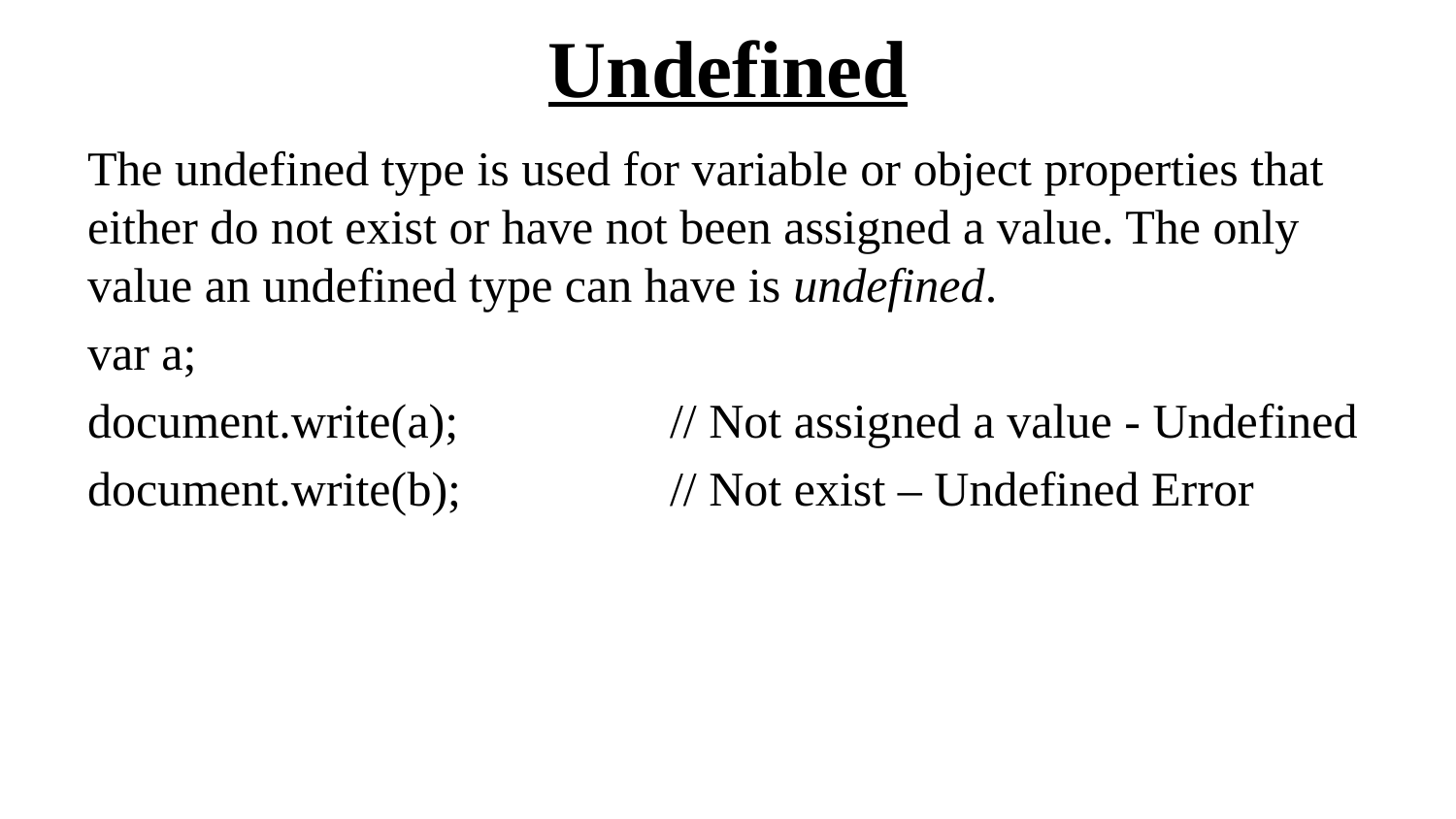

# Undefined
The undefined type is used for variable or object properties that either do not exist or have not been assigned a value. The only value an undefined type can have is undefined.
var a;
document.write(a);		// Not assigned a value - Undefined
document.write(b);		// Not exist – Undefined Error